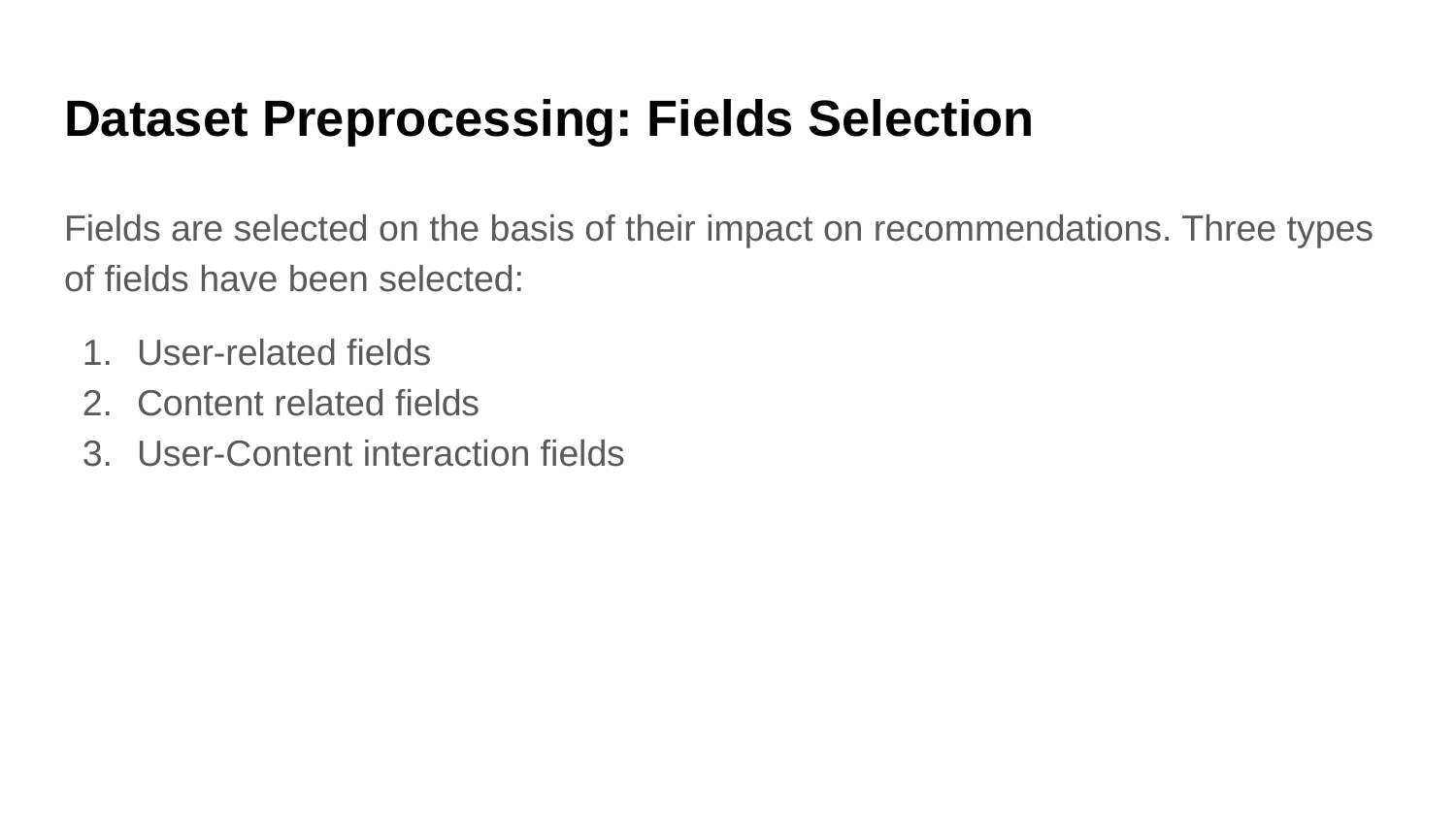

# Dataset Preprocessing: Fields Selection
Fields are selected on the basis of their impact on recommendations. Three types of fields have been selected:
User-related fields
Content related fields
User-Content interaction fields